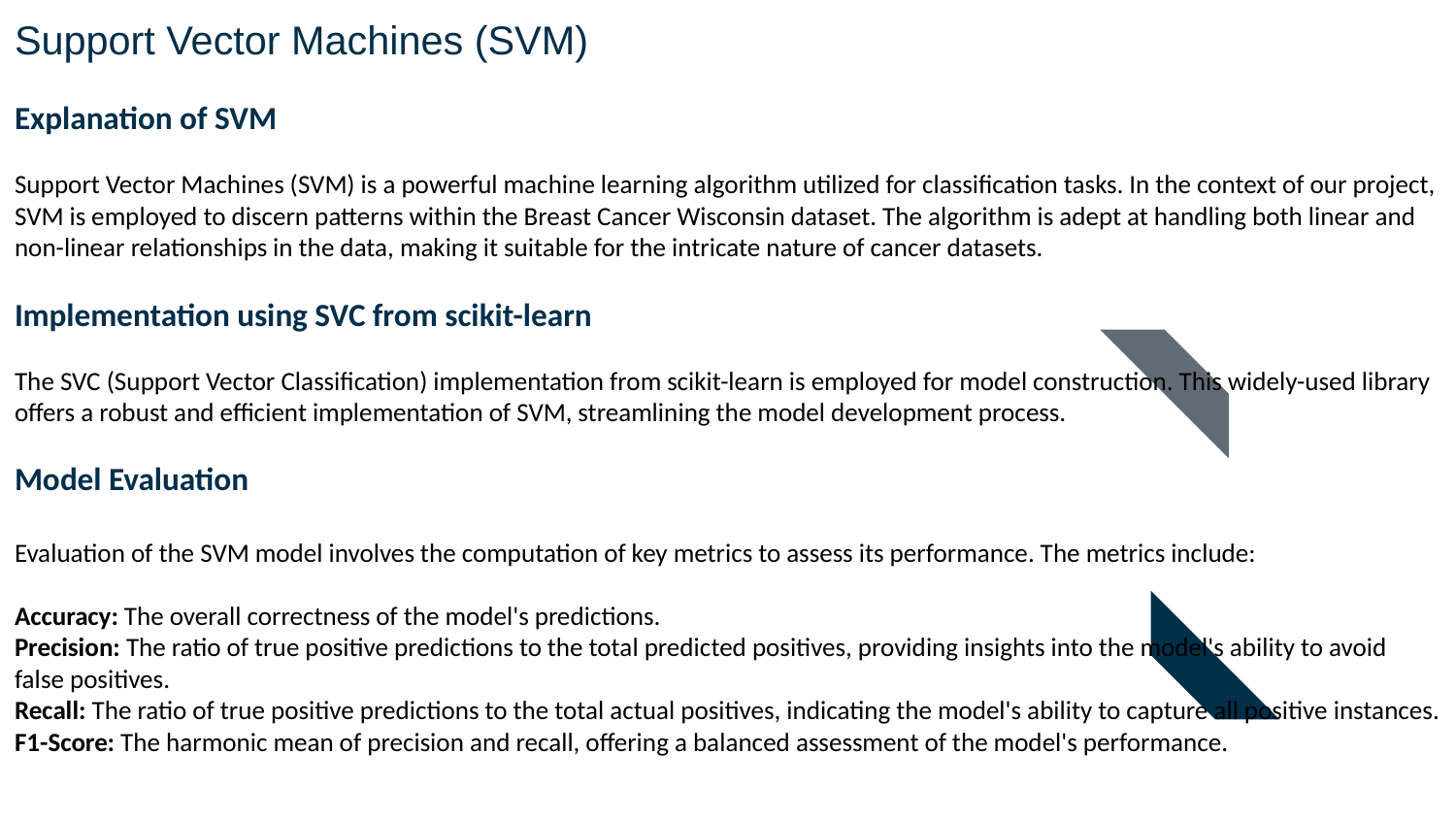

# Support Vector Machines (SVM)

Explanation of SVM

Support Vector Machines (SVM) is a powerful machine learning algorithm utilized for classification tasks. In the context of our project, SVM is employed to discern patterns within the Breast Cancer Wisconsin dataset. The algorithm is adept at handling both linear and non-linear relationships in the data, making it suitable for the intricate nature of cancer datasets.

Implementation using SVC from scikit-learn

The SVC (Support Vector Classification) implementation from scikit-learn is employed for model construction. This widely-used library offers a robust and efficient implementation of SVM, streamlining the model development process.

Model Evaluation

Evaluation of the SVM model involves the computation of key metrics to assess its performance. The metrics include:

Accuracy: The overall correctness of the model's predictions.
Precision: The ratio of true positive predictions to the total predicted positives, providing insights into the model's ability to avoid false positives.
Recall: The ratio of true positive predictions to the total actual positives, indicating the model's ability to capture all positive instances.
F1-Score: The harmonic mean of precision and recall, offering a balanced assessment of the model's performance.

Overview
Introducing: Lorem ipsum
Understanding the problems
Spotlight on desktop
Spotlight on mobile
Spotlight on landscape view on mobile
Spotlight on wearables
Spotlight on tablet
Spotlight on landscape view on tablet
Spotlight on wearables

Project objective
Target audience
Market trends
Cycle diagram
Project timeline